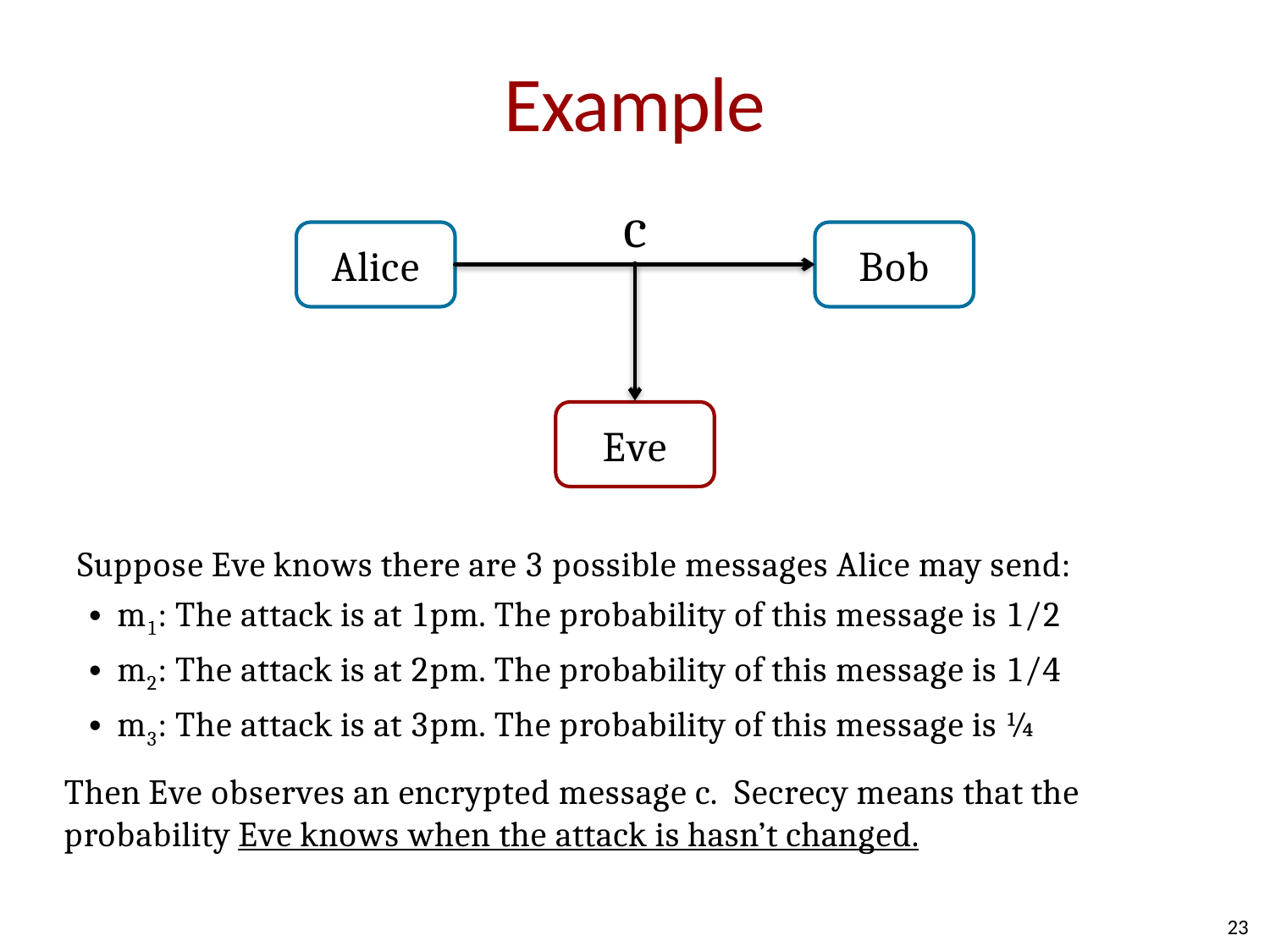

# Example
c
Then Eve observes an encrypted message c.  Secrecy means that the probability Eve knows when the attack is hasn’t changed.

Alice
Bob
Eve
Suppose Eve knows there are 3 possible messages Alice may send:
m1: The attack is at 1pm. The probability of this message is 1/2
m2: The attack is at 2pm. The probability of this message is 1/4
m3: The attack is at 3pm. The probability of this message is ¼

23